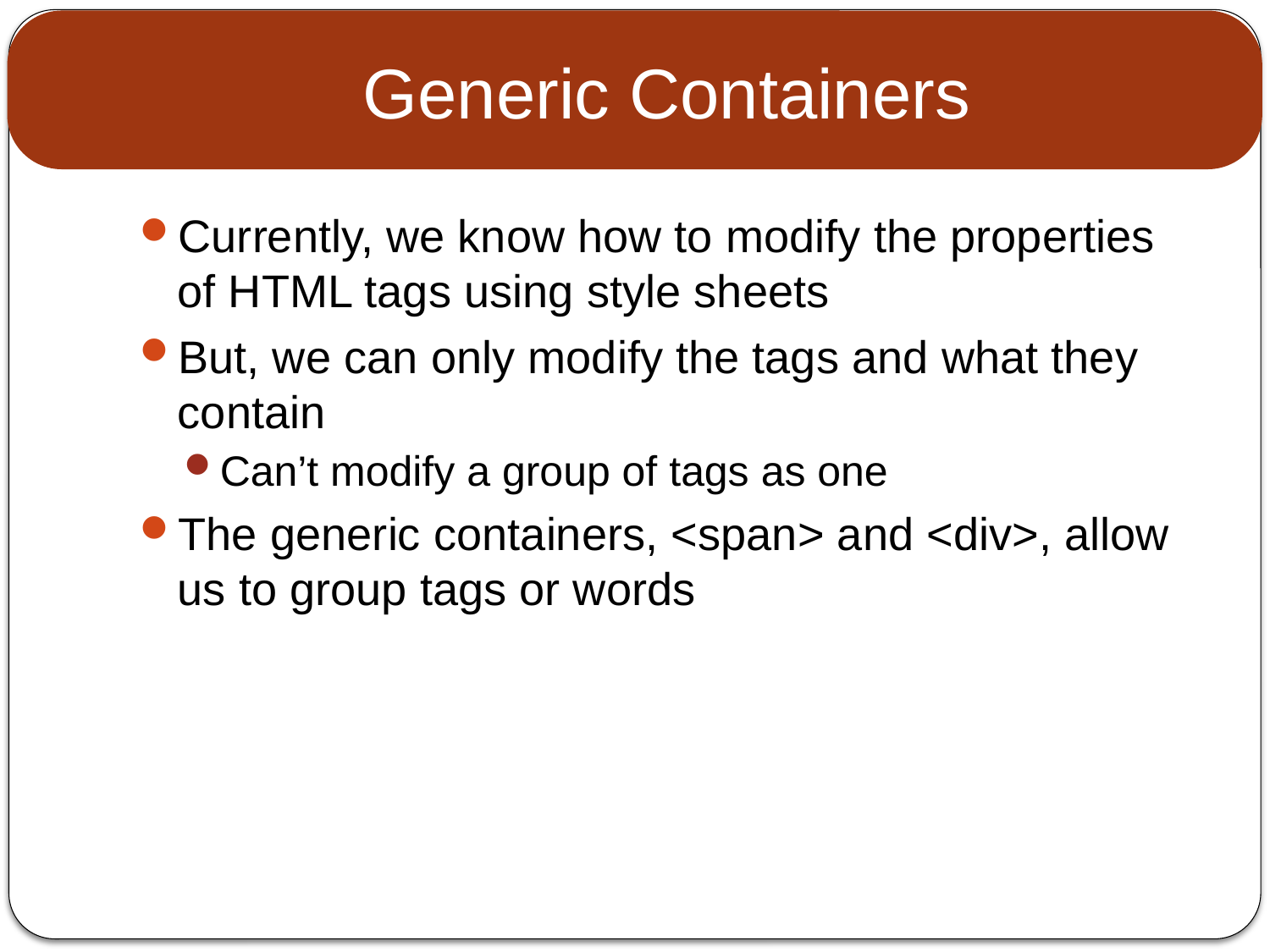

# Generic Containers
Currently, we know how to modify the properties of HTML tags using style sheets
But, we can only modify the tags and what they contain
Can’t modify a group of tags as one
The generic containers, <span> and <div>, allow us to group tags or words